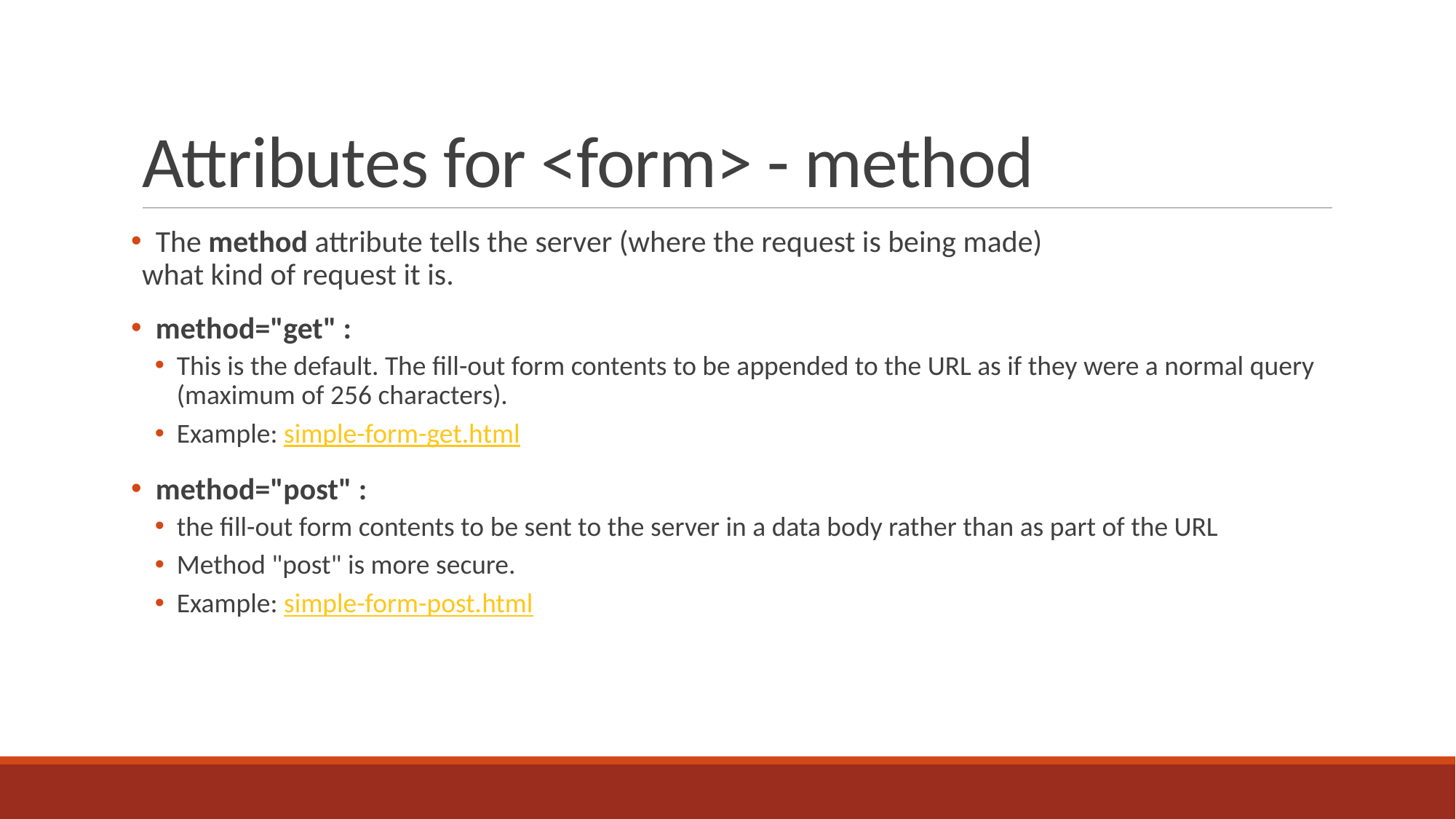

# Attributes for <form> - method
  The method attribute tells the server (where the request is being made)
what kind of request it is.
  method="get" :
This is the default. The fill-out form contents to be appended to the URL as if they were a normal query (maximum of 256 characters).
Example: simple-form-get.html
  method="post" :
the fill-out form contents to be sent to the server in a data body rather than as part of the URL
Method "post" is more secure.
Example: simple-form-post.html